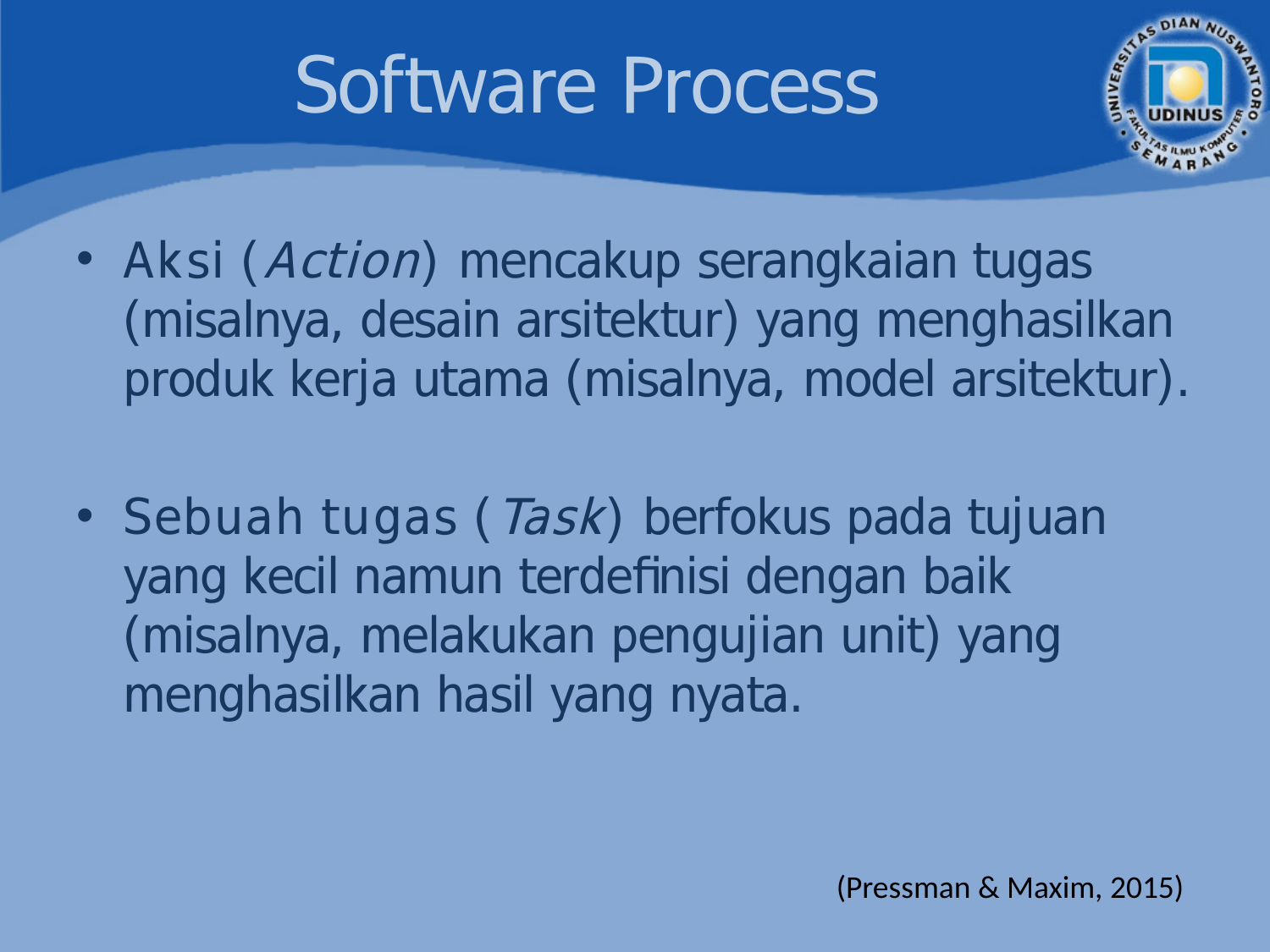

# Software Process
Aksi (Action) mencakup serangkaian tugas (misalnya, desain arsitektur) yang menghasilkan produk kerja utama (misalnya, model arsitektur).

Sebuah tugas (Task) berfokus pada tujuan yang kecil namun terdefinisi dengan baik (misalnya, melakukan pengujian unit) yang menghasilkan hasil yang nyata.
(Pressman & Maxim, 2015)